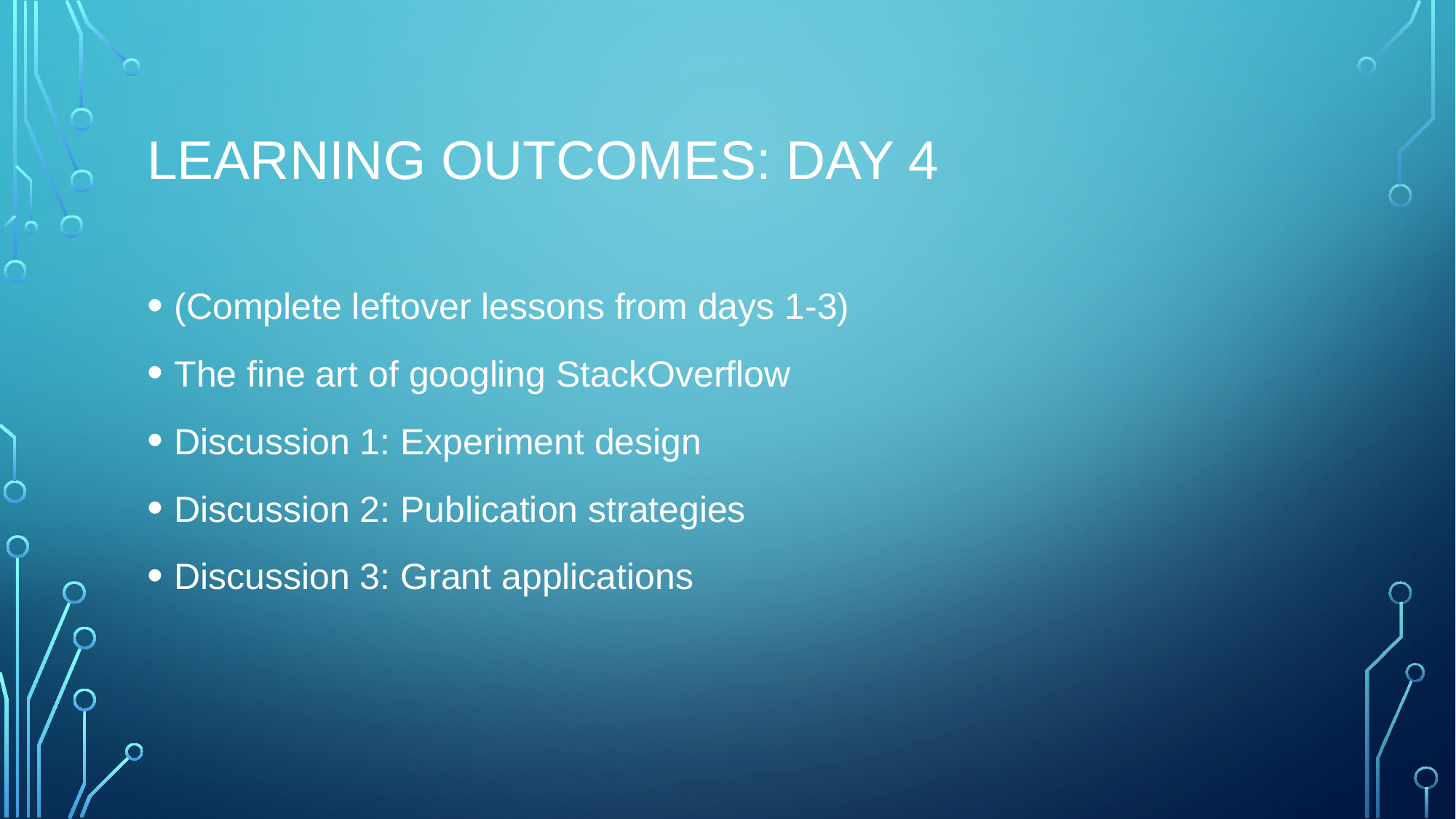

# learning outcomes: day 4
(Complete leftover lessons from days 1-3)
The fine art of googling StackOverflow
Discussion 1: Experiment design
Discussion 2: Publication strategies
Discussion 3: Grant applications